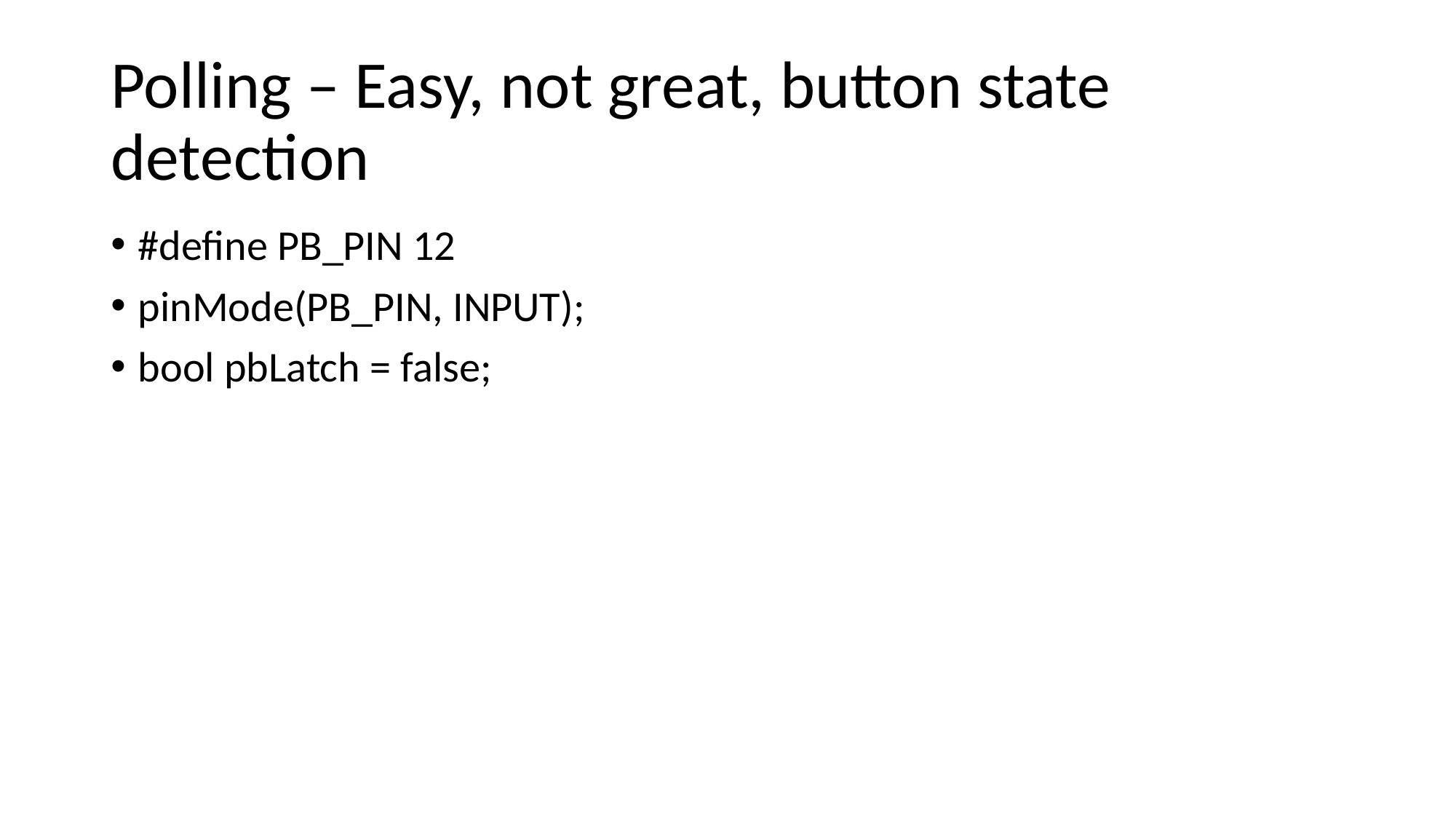

# Polling – Easy, not great, button state detection
#define PB_PIN 12
pinMode(PB_PIN, INPUT);
bool pbLatch = false;